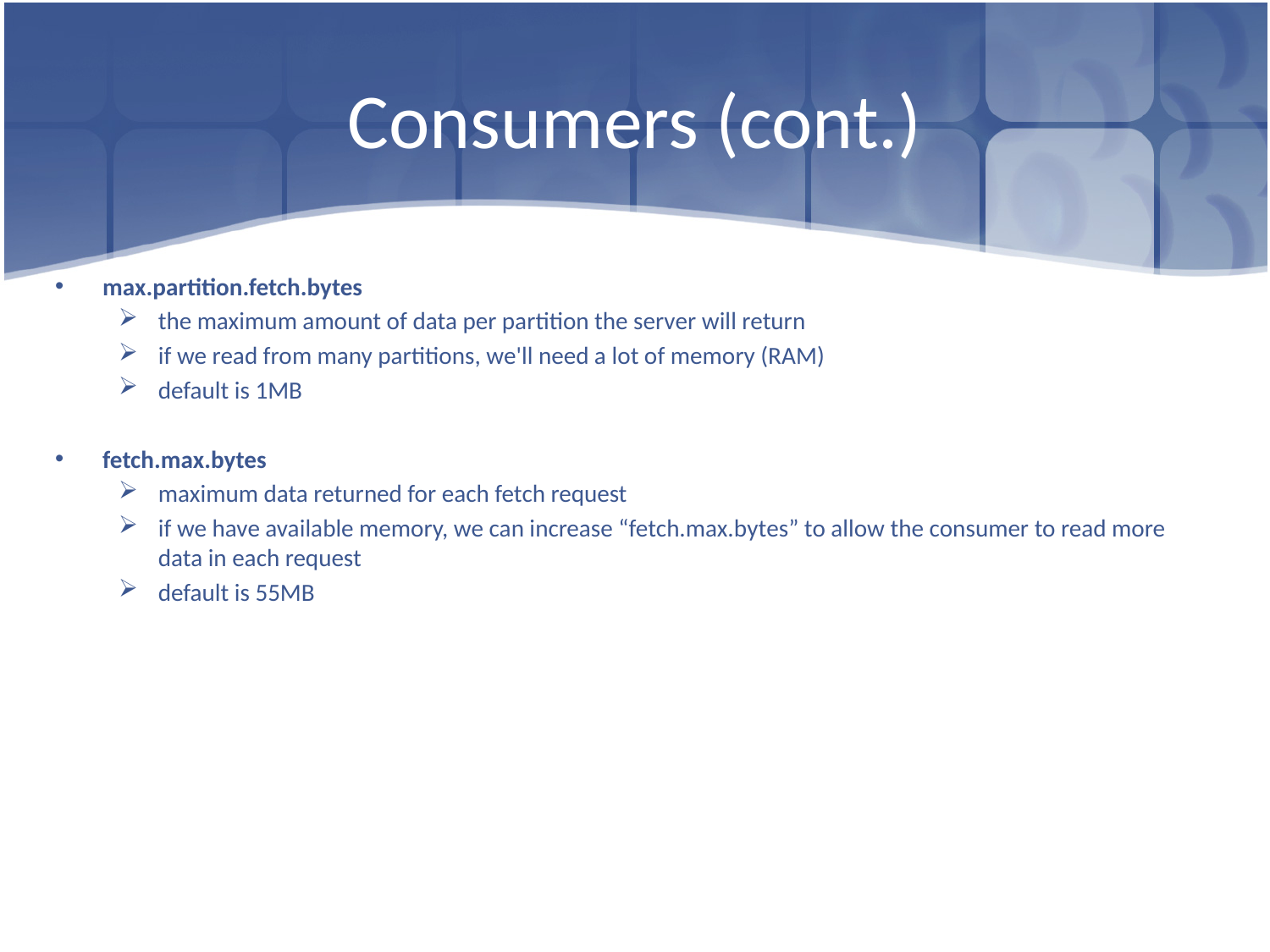

# Consumers (cont.)
max.partition.fetch.bytes
the maximum amount of data per partition the server will return
if we read from many partitions, we'll need a lot of memory (RAM)
default is 1MB

fetch.max.bytes
maximum data returned for each fetch request
if we have available memory, we can increase “fetch.max.bytes” to allow the consumer to read more data in each request
default is 55MB